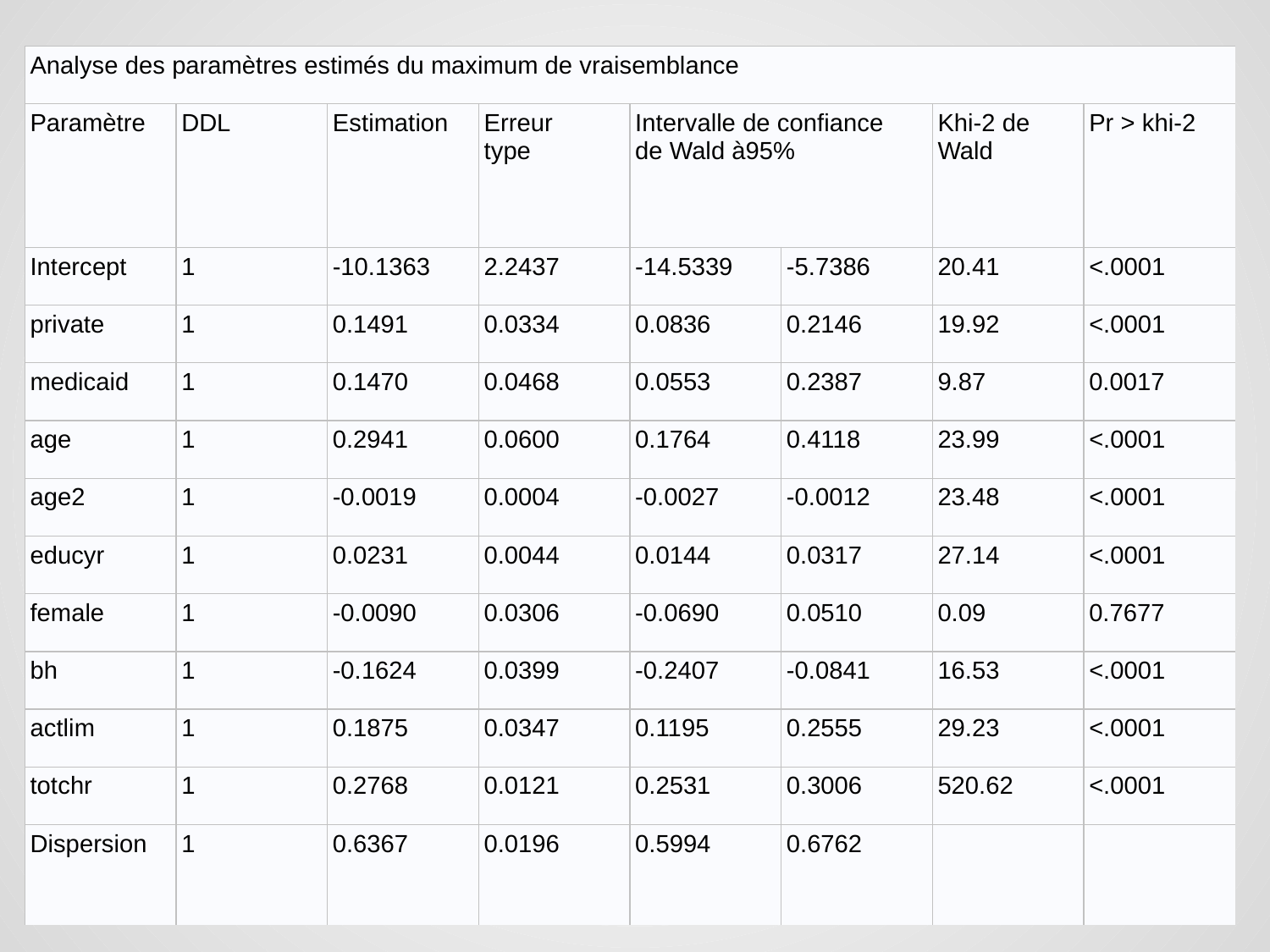

| Analyse des paramètres estimés du maximum de vraisemblance |  |  |  |  |  |  |  |
| --- | --- | --- | --- | --- | --- | --- | --- |
| Paramètre | DDL | Estimation | Erreur type | Intervalle de confiance de Wald à95% |  | Khi-2 de Wald | Pr > khi-2 |
| Intercept | 1 | -10.1363 | 2.2437 | -14.5339 | -5.7386 | 20.41 | <.0001 |
| private | 1 | 0.1491 | 0.0334 | 0.0836 | 0.2146 | 19.92 | <.0001 |
| medicaid | 1 | 0.1470 | 0.0468 | 0.0553 | 0.2387 | 9.87 | 0.0017 |
| age | 1 | 0.2941 | 0.0600 | 0.1764 | 0.4118 | 23.99 | <.0001 |
| age2 | 1 | -0.0019 | 0.0004 | -0.0027 | -0.0012 | 23.48 | <.0001 |
| educyr | 1 | 0.0231 | 0.0044 | 0.0144 | 0.0317 | 27.14 | <.0001 |
| female | 1 | -0.0090 | 0.0306 | -0.0690 | 0.0510 | 0.09 | 0.7677 |
| bh | 1 | -0.1624 | 0.0399 | -0.2407 | -0.0841 | 16.53 | <.0001 |
| actlim | 1 | 0.1875 | 0.0347 | 0.1195 | 0.2555 | 29.23 | <.0001 |
| totchr | 1 | 0.2768 | 0.0121 | 0.2531 | 0.3006 | 520.62 | <.0001 |
| Dispersion | 1 | 0.6367 | 0.0196 | 0.5994 | 0.6762 |  |  |